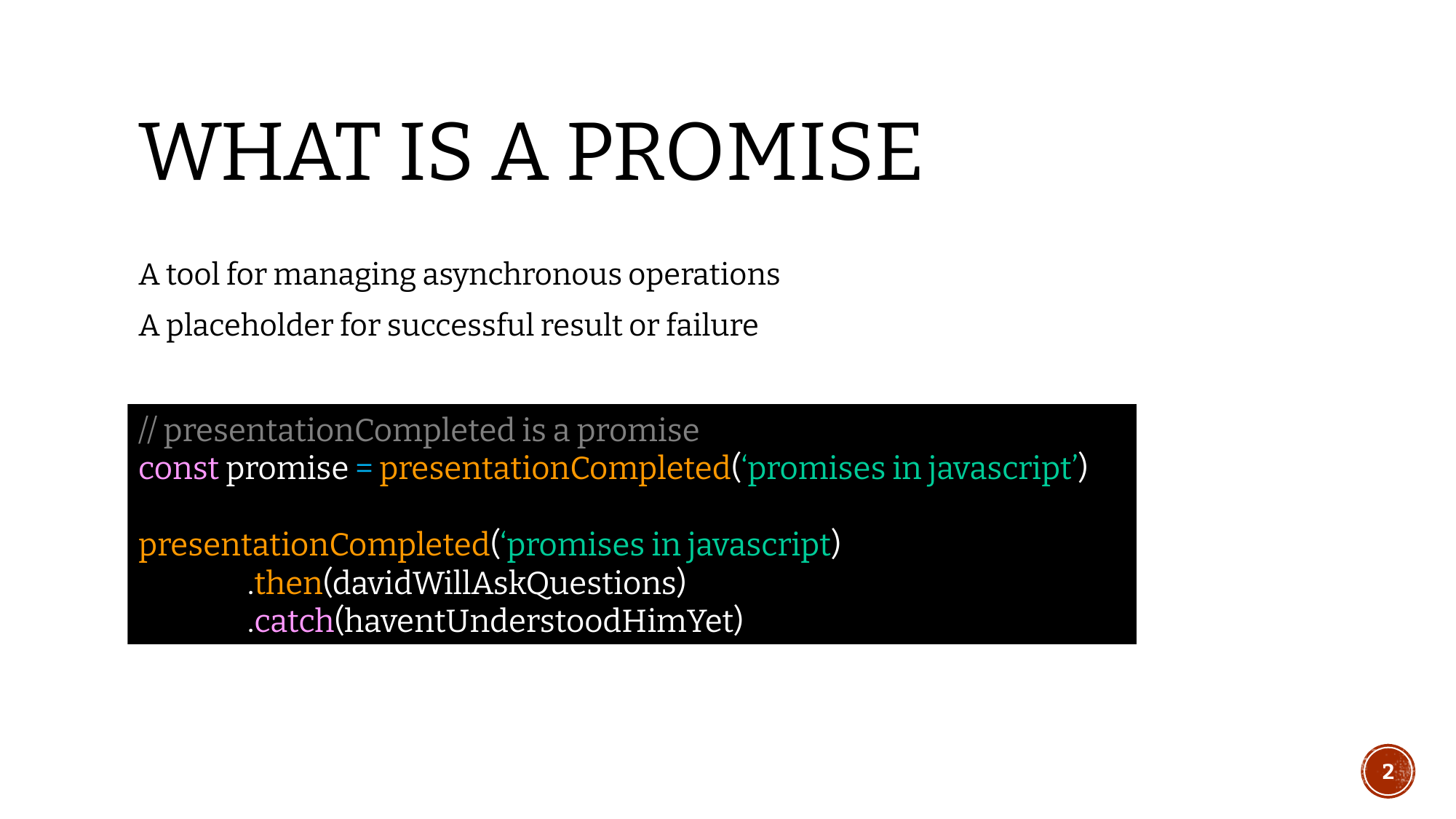

# What is a promise
A tool for managing asynchronous operations
A placeholder for successful result or failure
// presentationCompleted is a promise
const promise = presentationCompleted(‘promises in javascript’)

presentationCompleted(‘promises in javascript)
	.then(davidWillAskQuestions)
	.catch(haventUnderstoodHimYet)
2